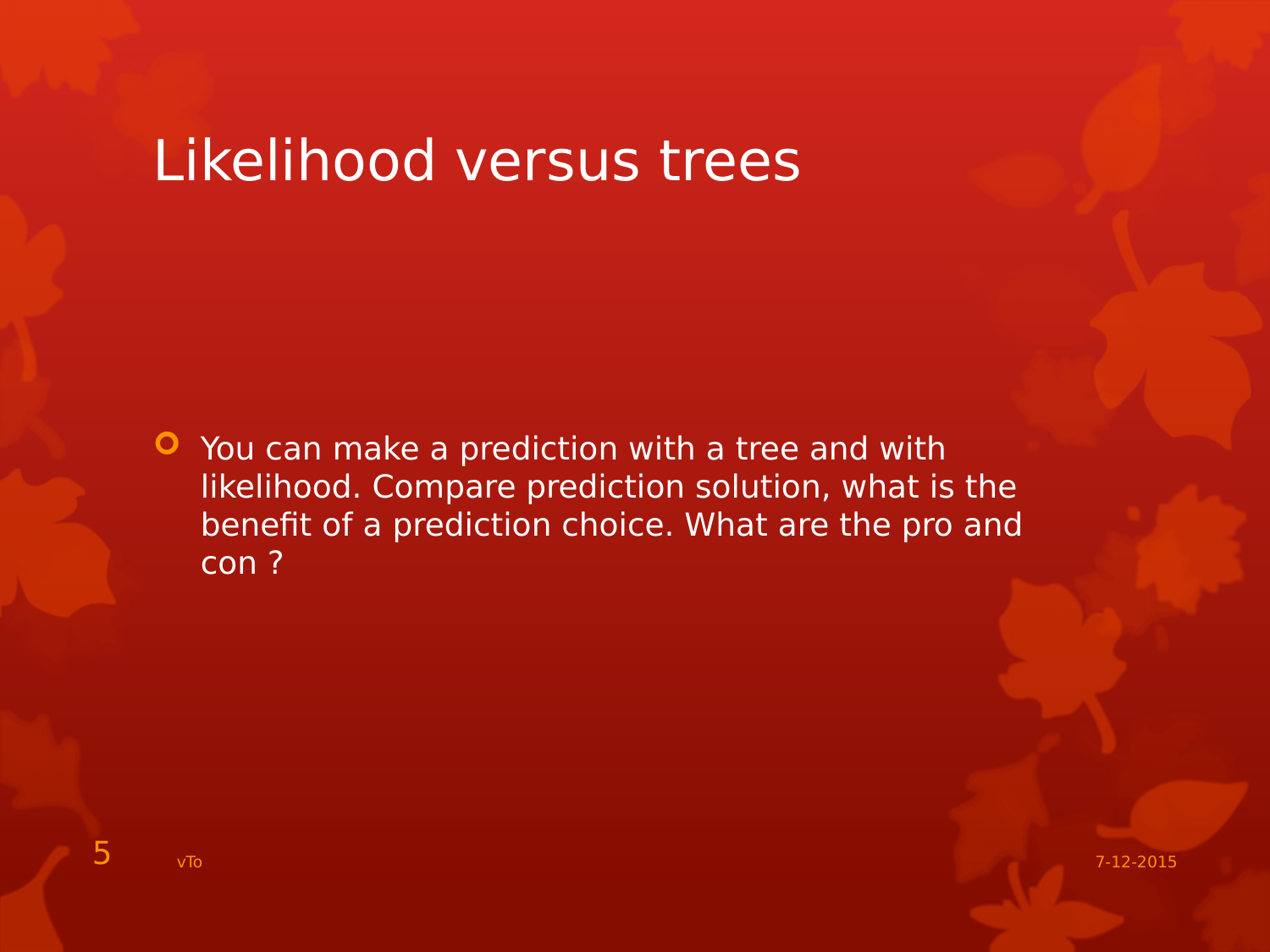

# Likelihood versus trees
You can make a prediction with a tree and with likelihood. Compare prediction solution, what is the benefit of a prediction choice. What are the pro and con ?

5
vTo
7-12-2015